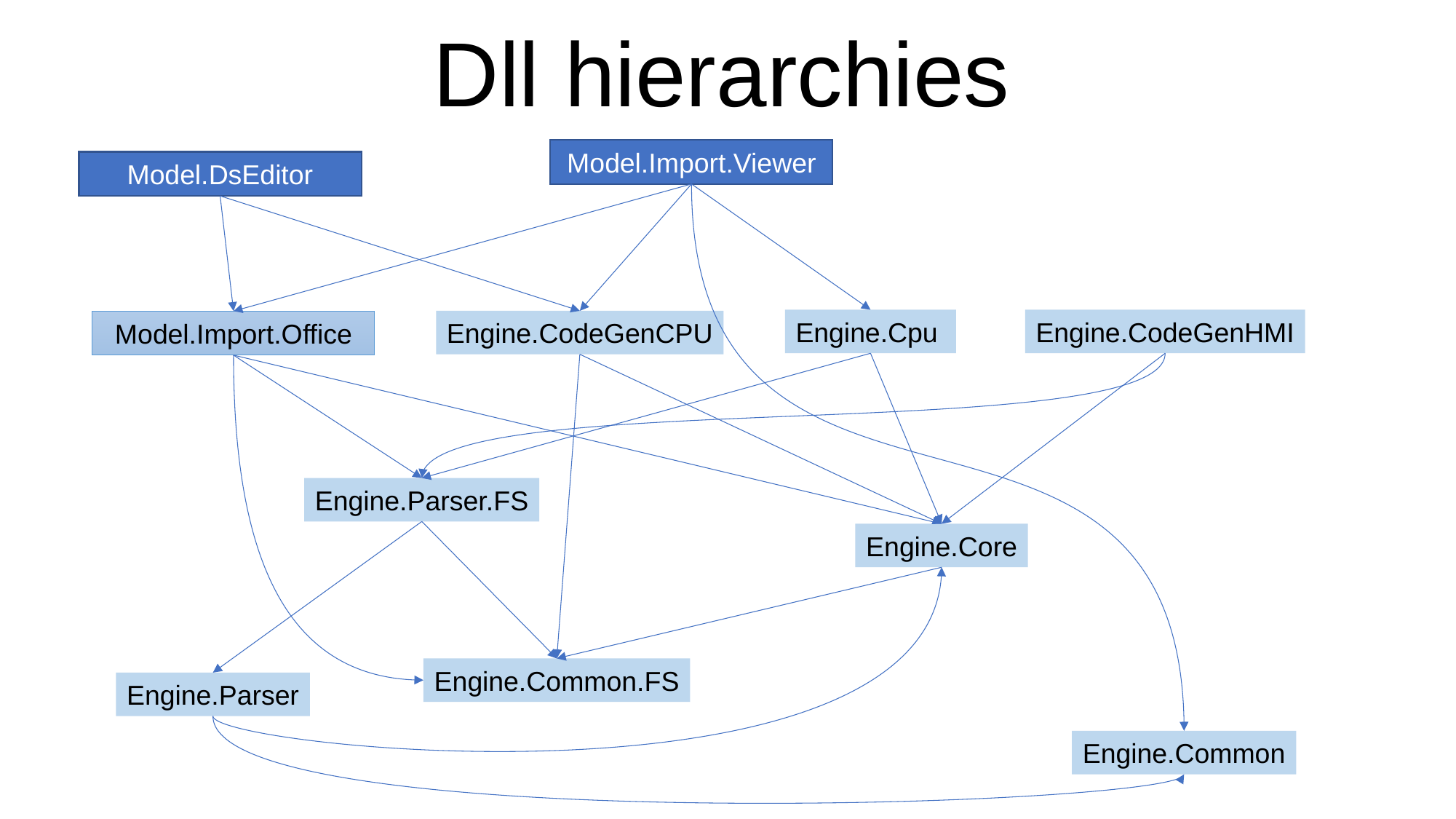

# Dll hierarchies
Model.Import.Viewer
Model.DsEditor
Engine.Cpu
Engine.CodeGenHMI
Engine.CodeGenCPU
Model.Import.Office
Engine.Parser.FS
Engine.Core
Engine.Common.FS
Engine.Parser
Engine.Common